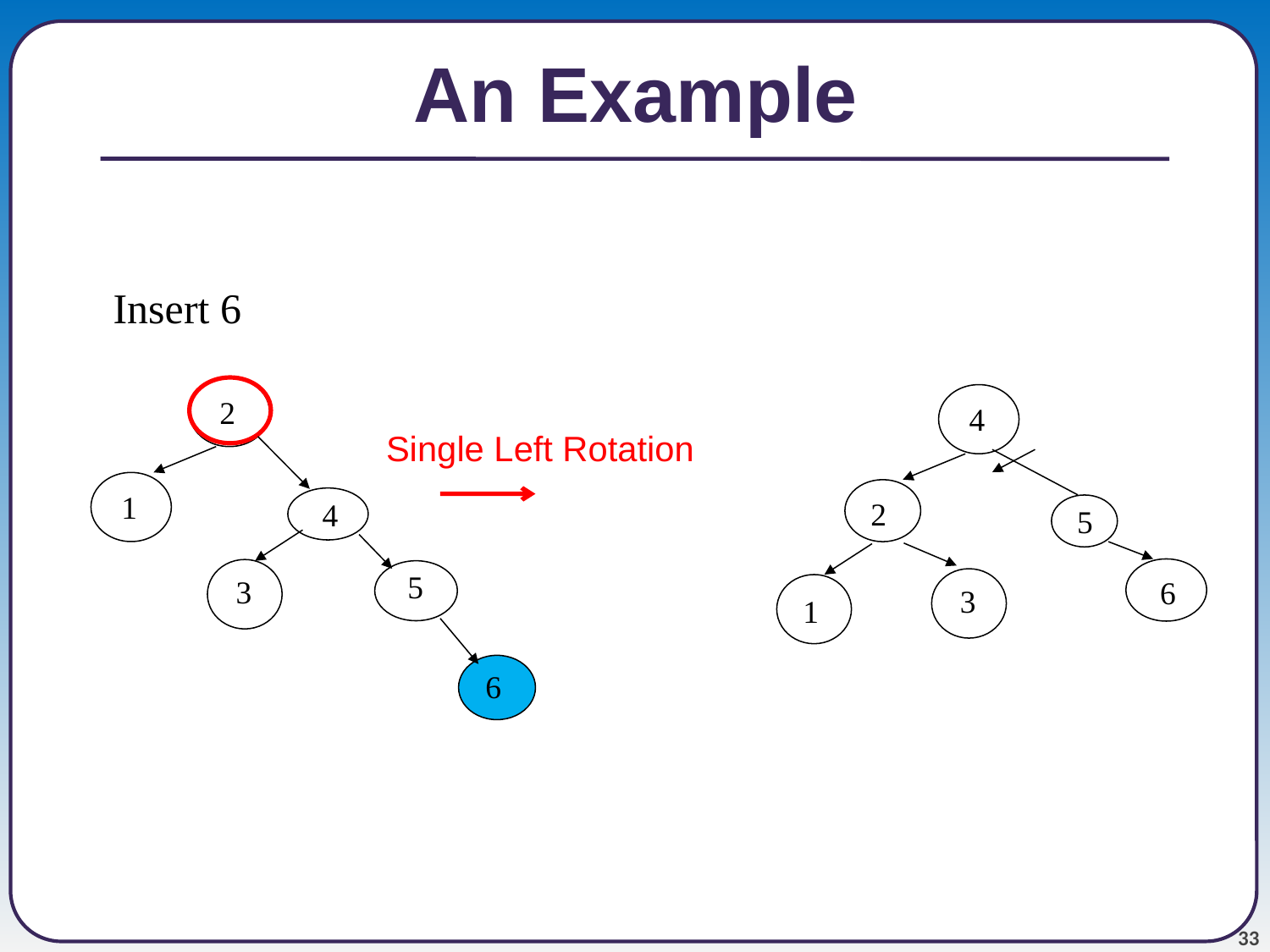

An Example
Insert 6

2

1

4

5

3

6

4

2

5

6

1
Single Left Rotation

3